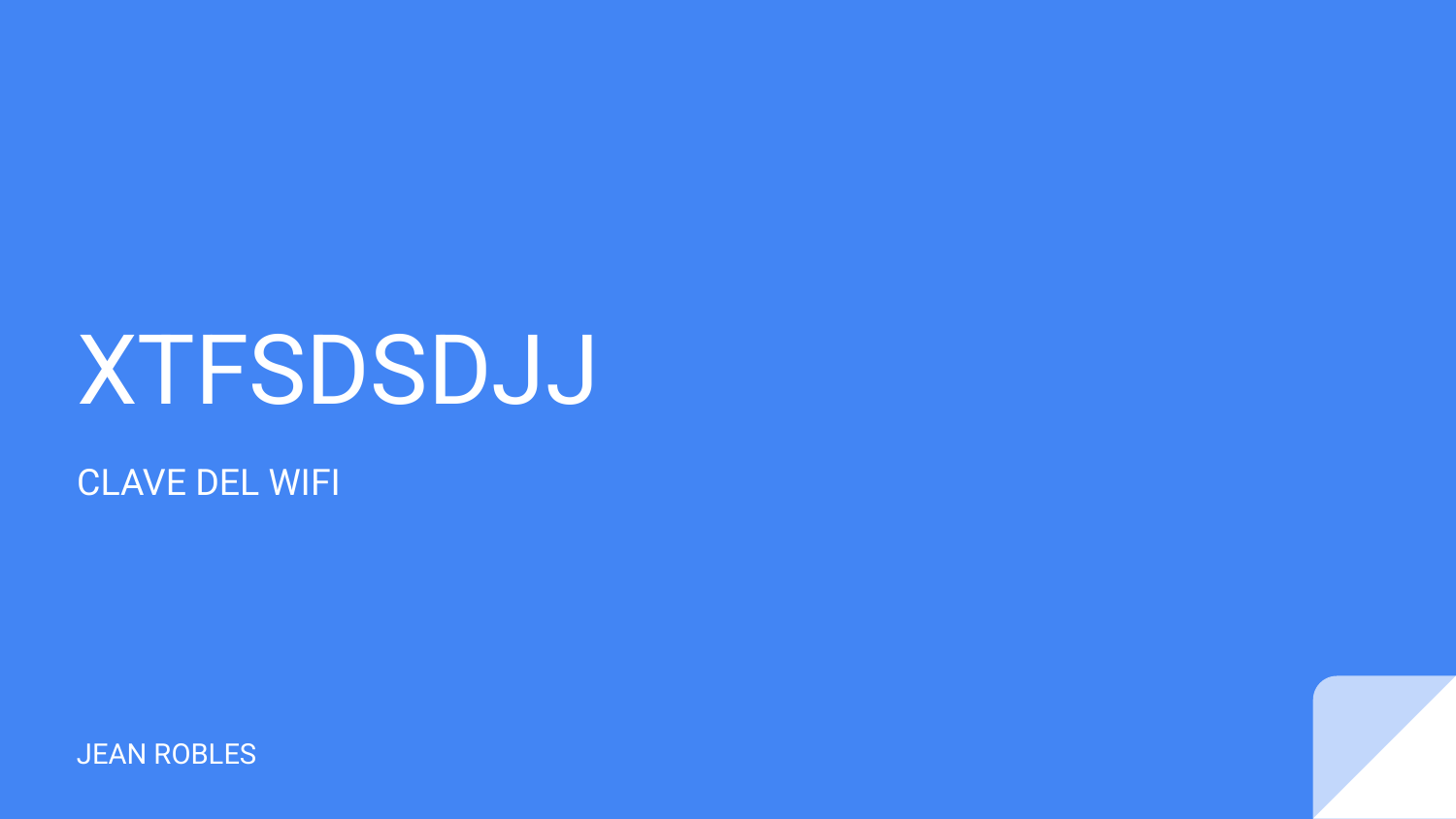

# XTFSDSDJJ
CLAVE DEL WIFI
JEAN ROBLES